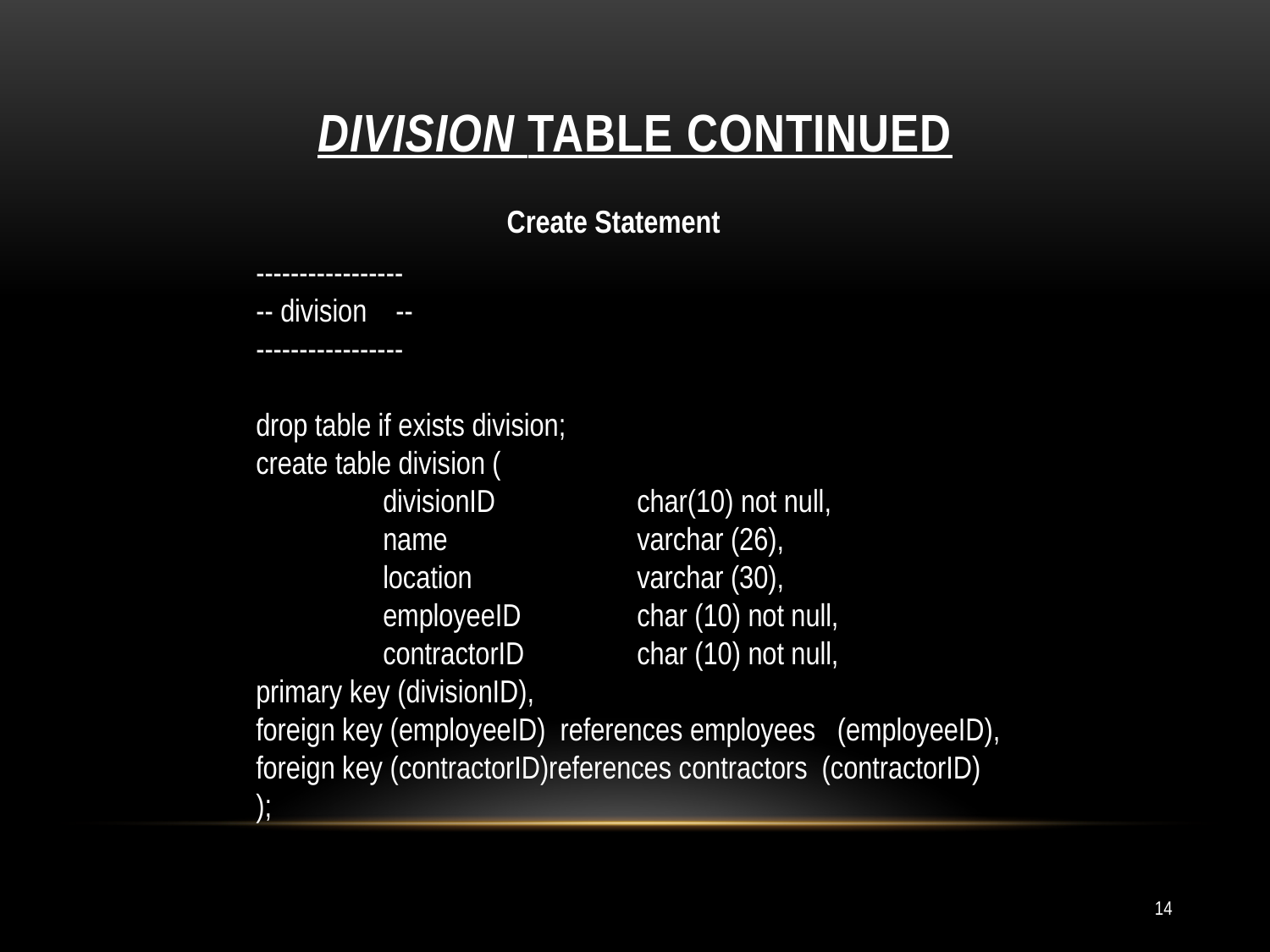

# Division table continued
Create Statement
-----------------
-- division    --
-----------------

drop table if exists division;
create table division (
	divisionID		char(10) not null,
	name		varchar (26),
	location		varchar (30),
	employeeID	char (10) not null,
	contractorID	char (10) not null,
primary key (divisionID),
foreign key (employeeID)  references employees   (employeeID),
foreign key (contractorID)references contractors  (contractorID)
);
14